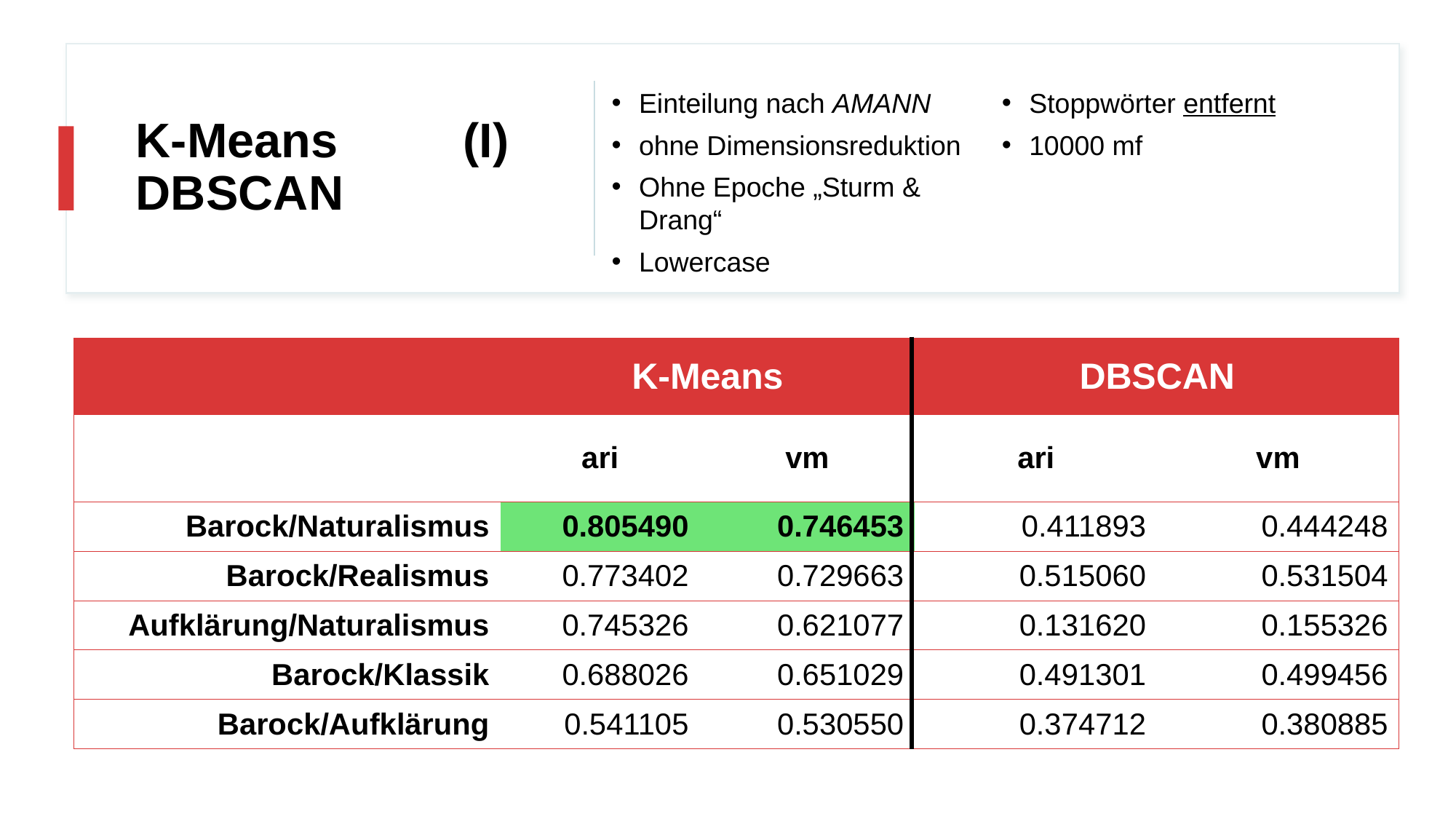

# K-Means 		(I) DBSCAN
Einteilung nach AMANN
ohne Dimensionsreduktion
Ohne Epoche „Sturm & Drang“
Lowercase
Stoppwörter entfernt
10000 mf

|  | K-Means |  | DBSCAN |  |
| --- | --- | --- | --- | --- |
|  | ari | vm | ari | vm |
| Barock/Naturalismus | 0.805490 | 0.746453 | 0.411893 | 0.444248 |
| Barock/Realismus | 0.773402 | 0.729663 | 0.515060 | 0.531504 |
| Aufklärung/Naturalismus | 0.745326 | 0.621077 | 0.131620 | 0.155326 |
| Barock/Klassik | 0.688026 | 0.651029 | 0.491301 | 0.499456 |
| Barock/Aufklärung | 0.541105 | 0.530550 | 0.374712 | 0.380885 |